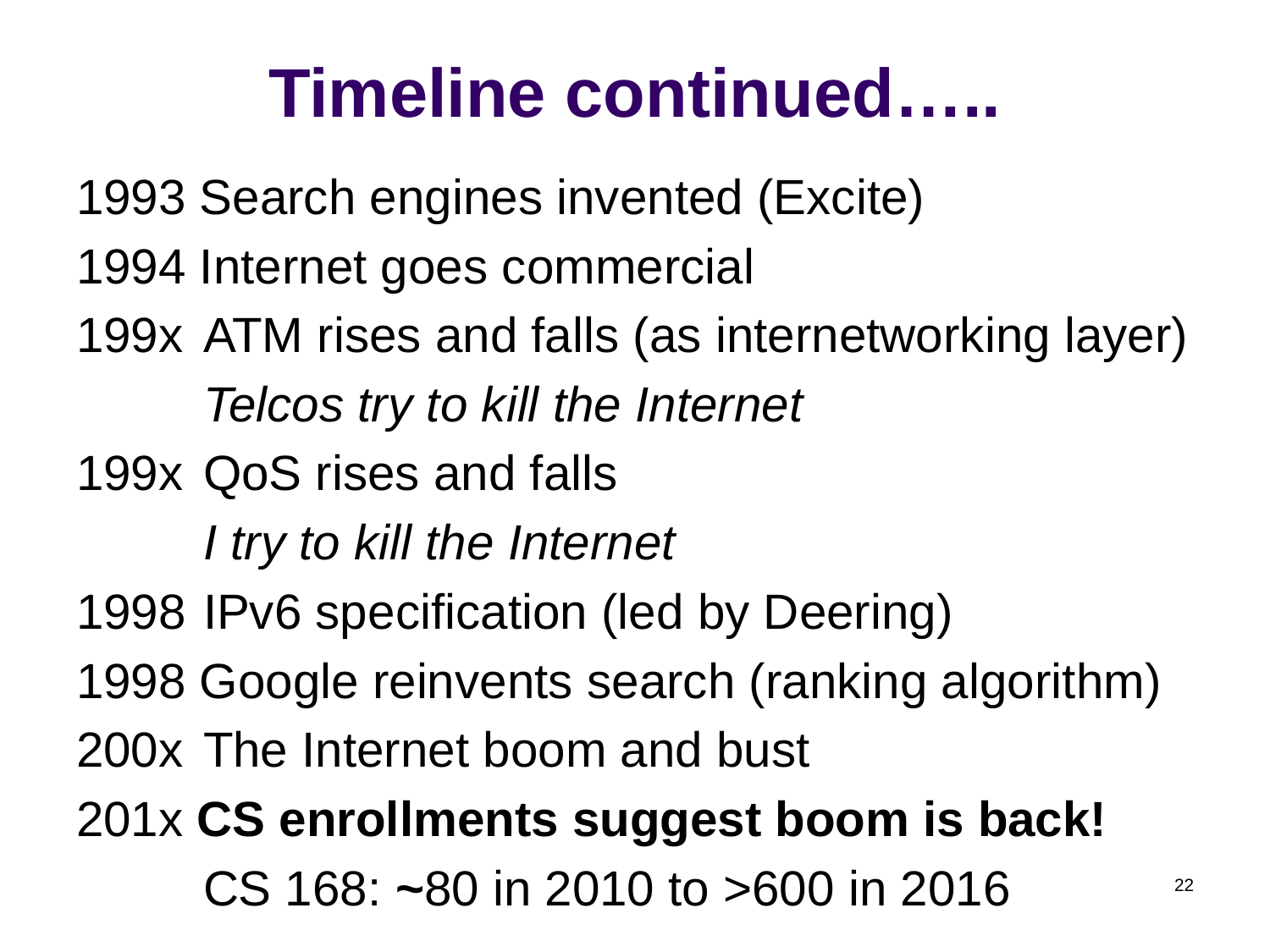

# Timeline continued…..
1993 Search engines invented (Excite)
1994 Internet goes commercial
199x	ATM rises and falls (as internetworking layer)
	Telcos try to kill the Internet
199x	QoS rises and falls
	I try to kill the Internet
1998	IPv6 specification (led by Deering)
1998 Google reinvents search (ranking algorithm)
200x	The Internet boom and bust
201x CS enrollments suggest boom is back!
	CS 168: ~80 in 2010 to >600 in 2016

22